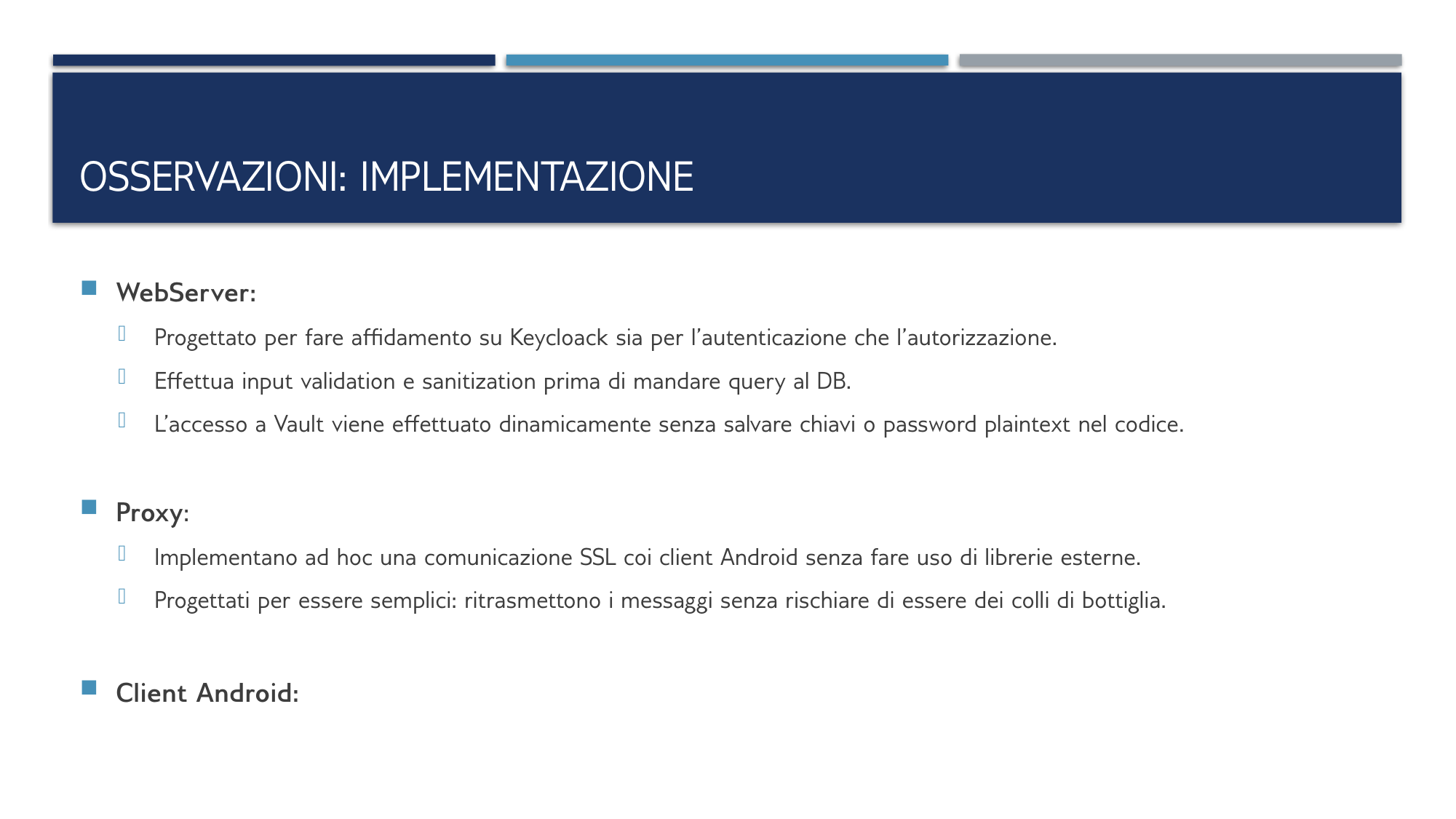

# Osservazioni: Implementazione
WebServer:
Progettato per fare affidamento su Keycloack sia per l’autenticazione che l’autorizzazione.
Effettua input validation e sanitization prima di mandare query al DB.
L’accesso a Vault viene effettuato dinamicamente senza salvare chiavi o password plaintext nel codice.

Proxy:
Implementano ad hoc una comunicazione SSL coi client Android senza fare uso di librerie esterne.
Progettati per essere semplici: ritrasmettono i messaggi senza rischiare di essere dei colli di bottiglia.

Client Android: